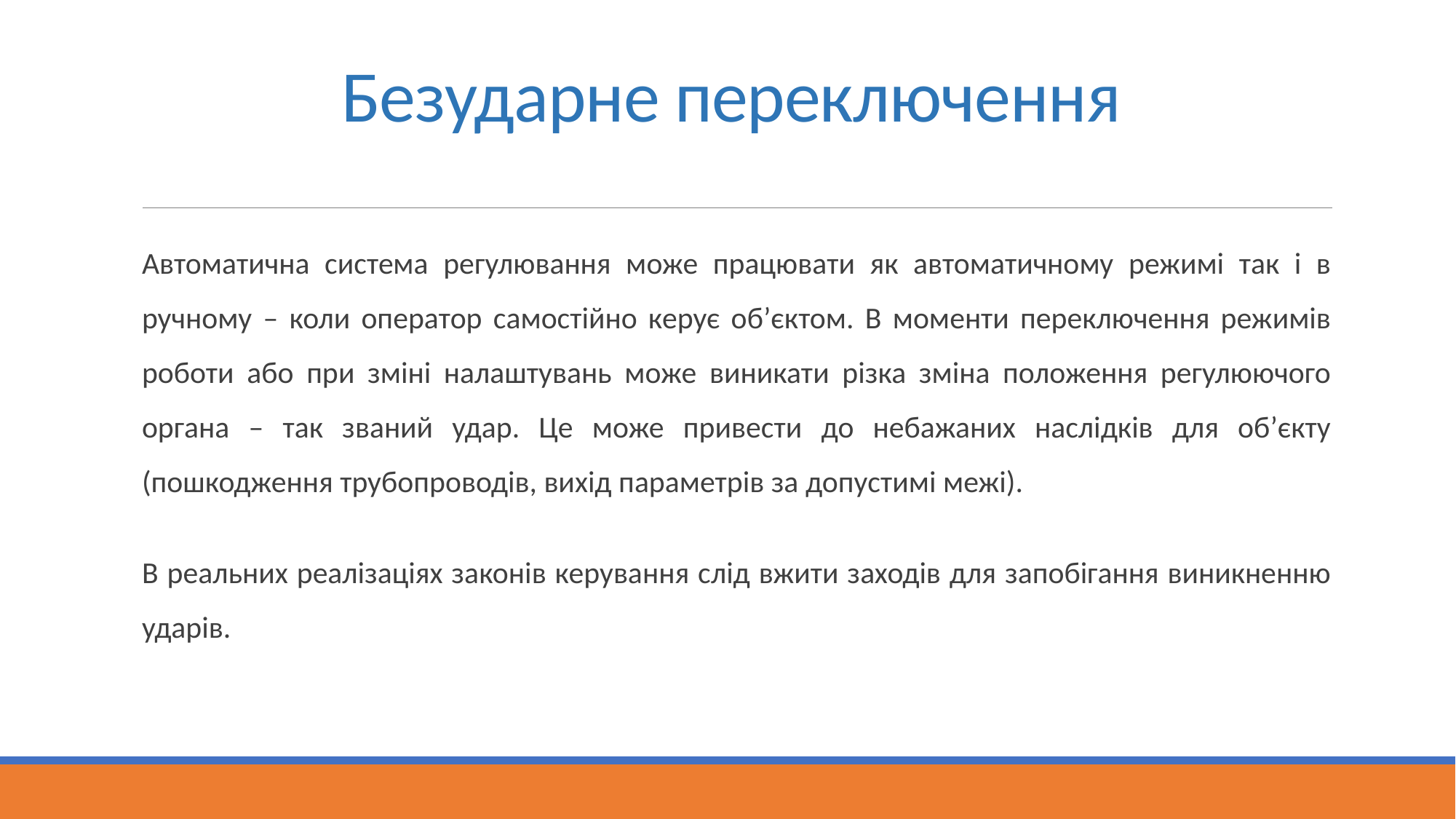

# Безударне переключення
Автоматична система регулювання може працювати як автоматичному режимі так і в ручному – коли оператор самостійно керує об’єктом. В моменти переключення режимів роботи або при зміні налаштувань може виникати різка зміна положення регулюючого органа – так званий удар. Це може привести до небажаних наслідків для об’єкту (пошкодження трубопроводів, вихід параметрів за допустимі межі).
В реальних реалізаціях законів керування слід вжити заходів для запобігання виникненню ударів.